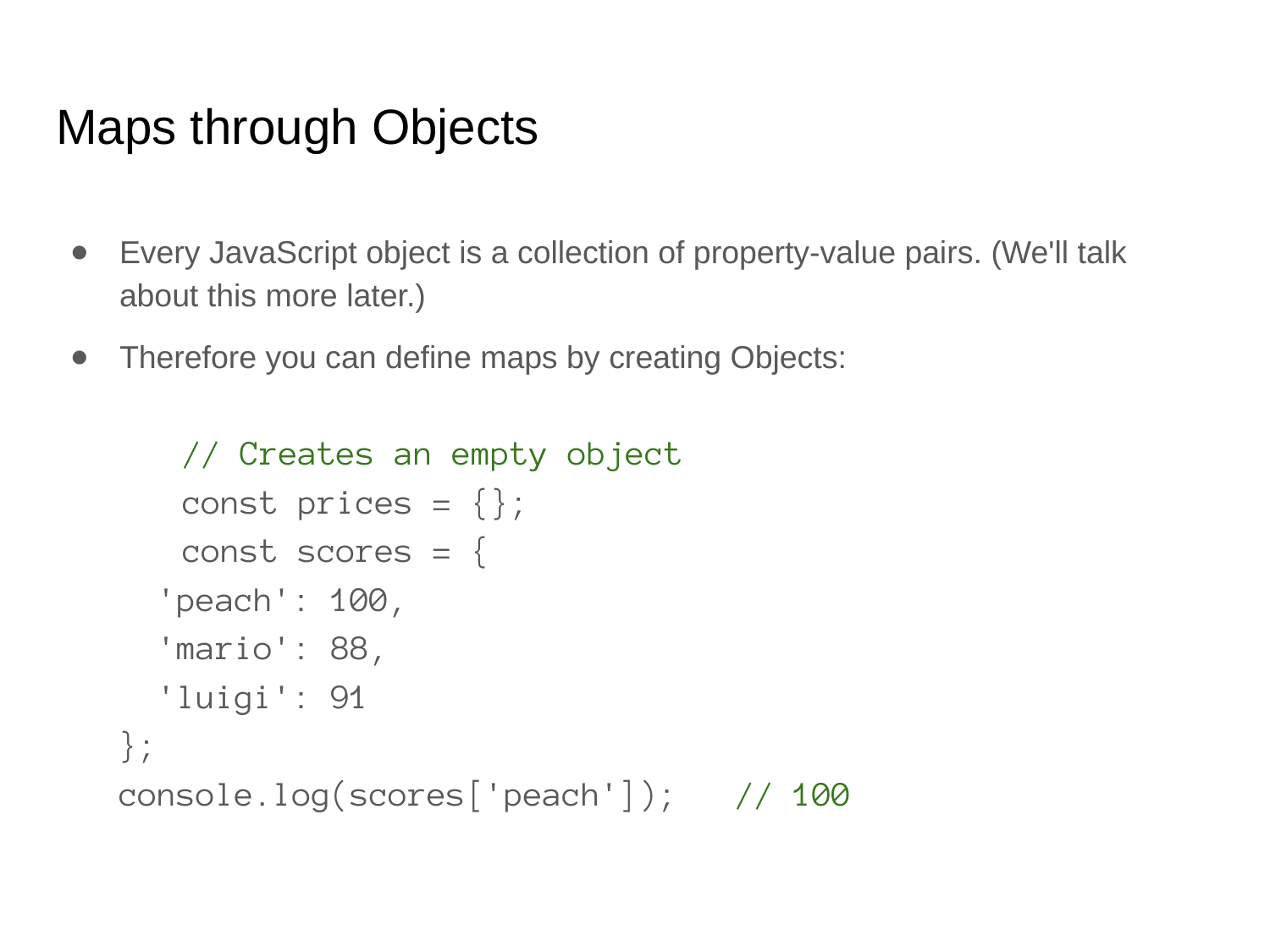

# Maps through Objects
Every JavaScript object is a collection of property-value pairs. (We'll talk about this more later.)
Therefore you can define maps by creating Objects:

	// Creates an empty object
	const prices = {};
	const scores = {
  'peach': 100,
  'mario': 88,
  'luigi': 91
};
console.log(scores['peach']);   // 100